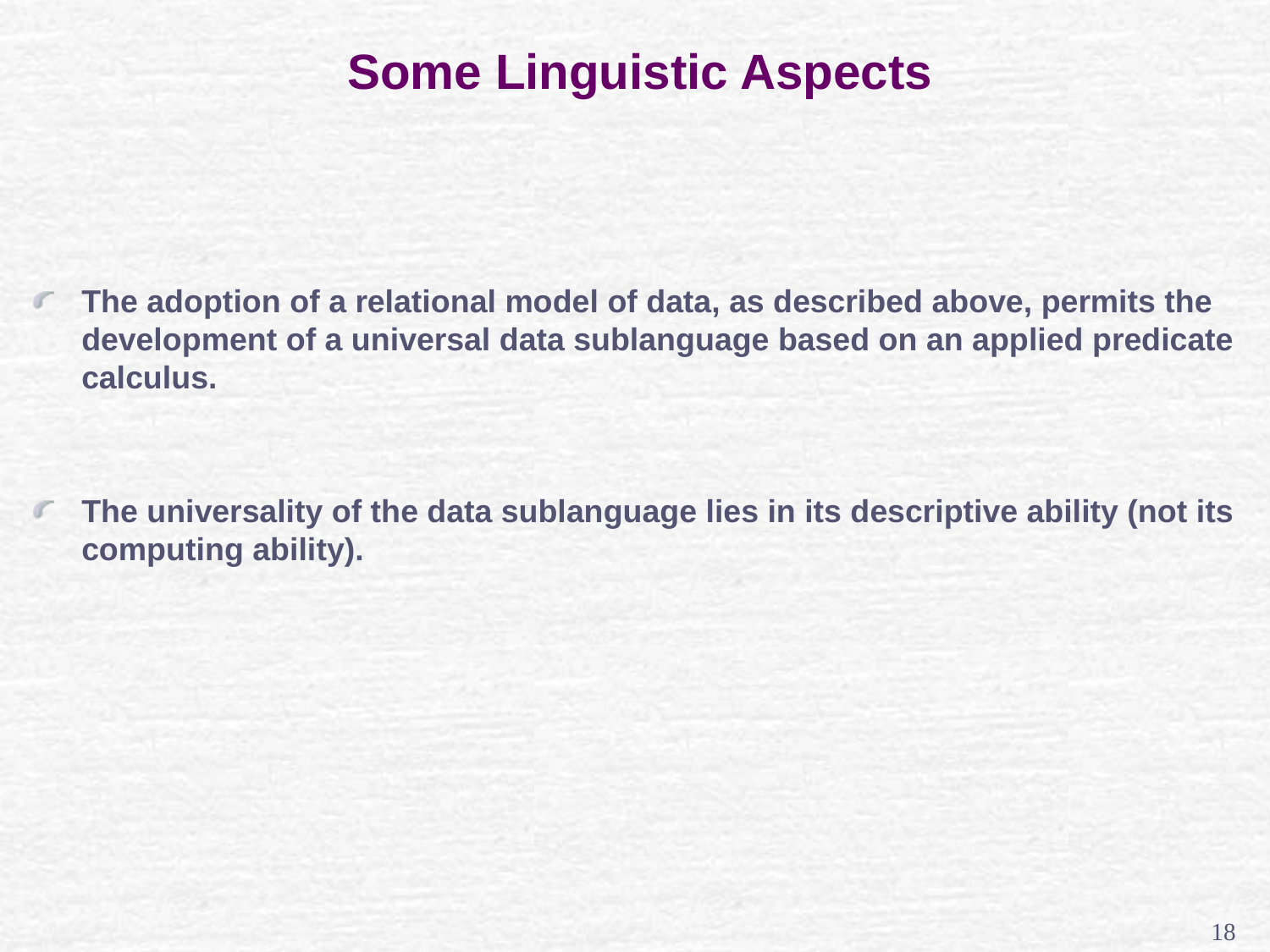

# Some Linguistic Aspects
The adoption of a relational model of data, as described above, permits the development of a universal data sublanguage based on an applied predicate calculus.

The universality of the data sublanguage lies in its descriptive ability (not its computing ability).
18